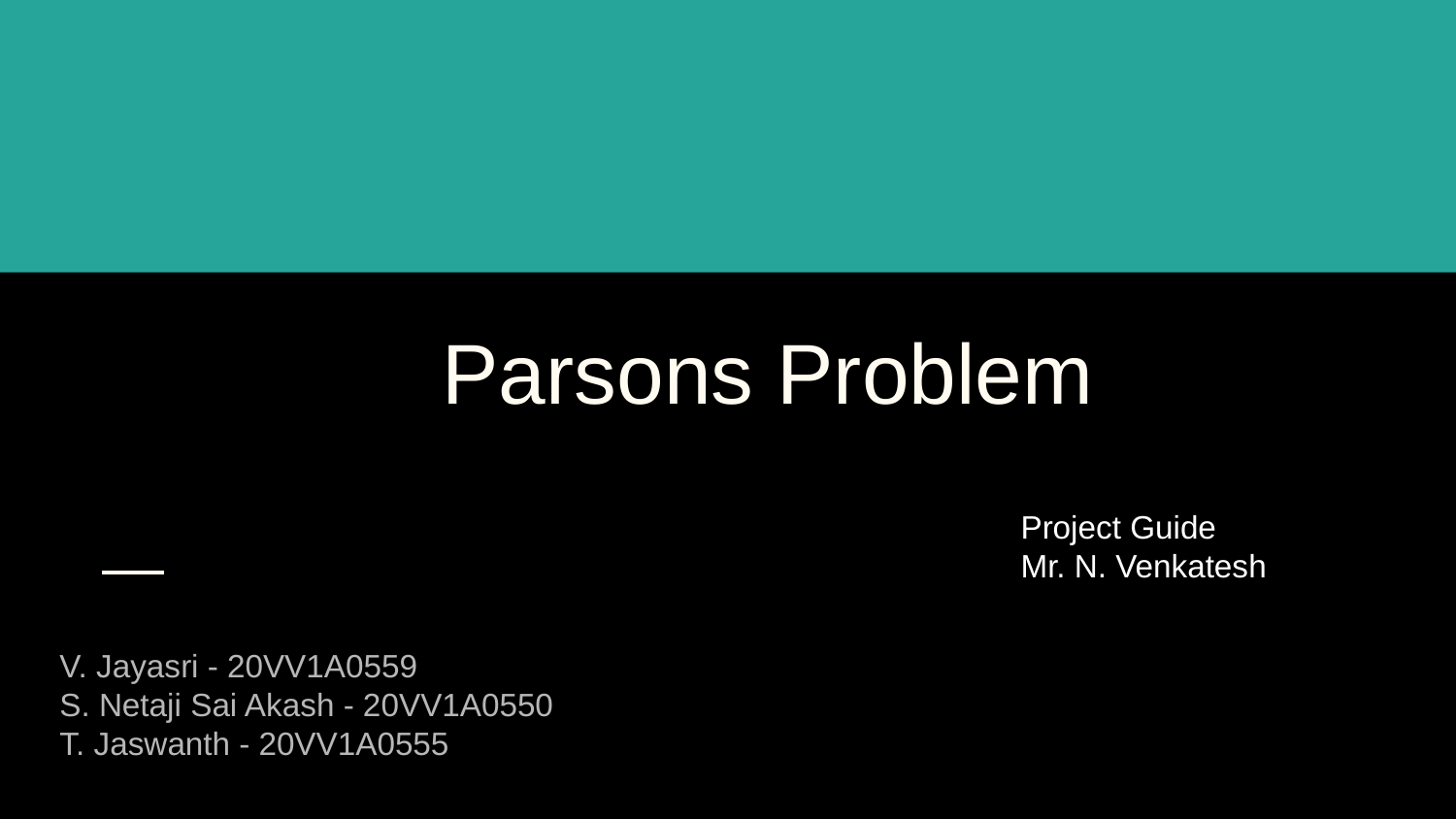

# Parsons Problem
Project Guide
Mr. N. Venkatesh
V. Jayasri - 20VV1A0559
S. Netaji Sai Akash - 20VV1A0550
T. Jaswanth - 20VV1A0555